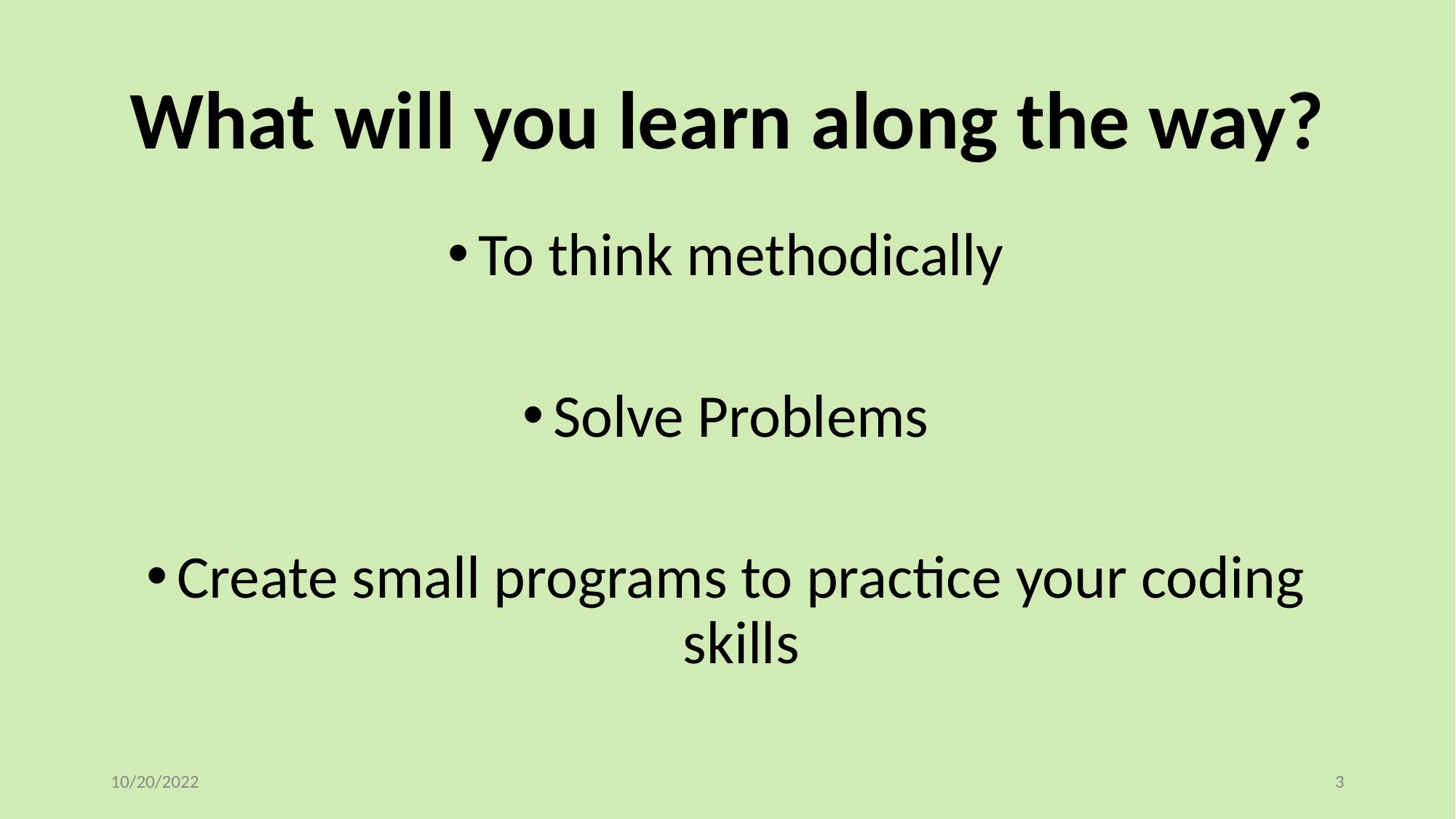

# What will you learn along the way?
To think methodically

Solve Problems

Create small programs to practice your coding skills
10/20/2022
3